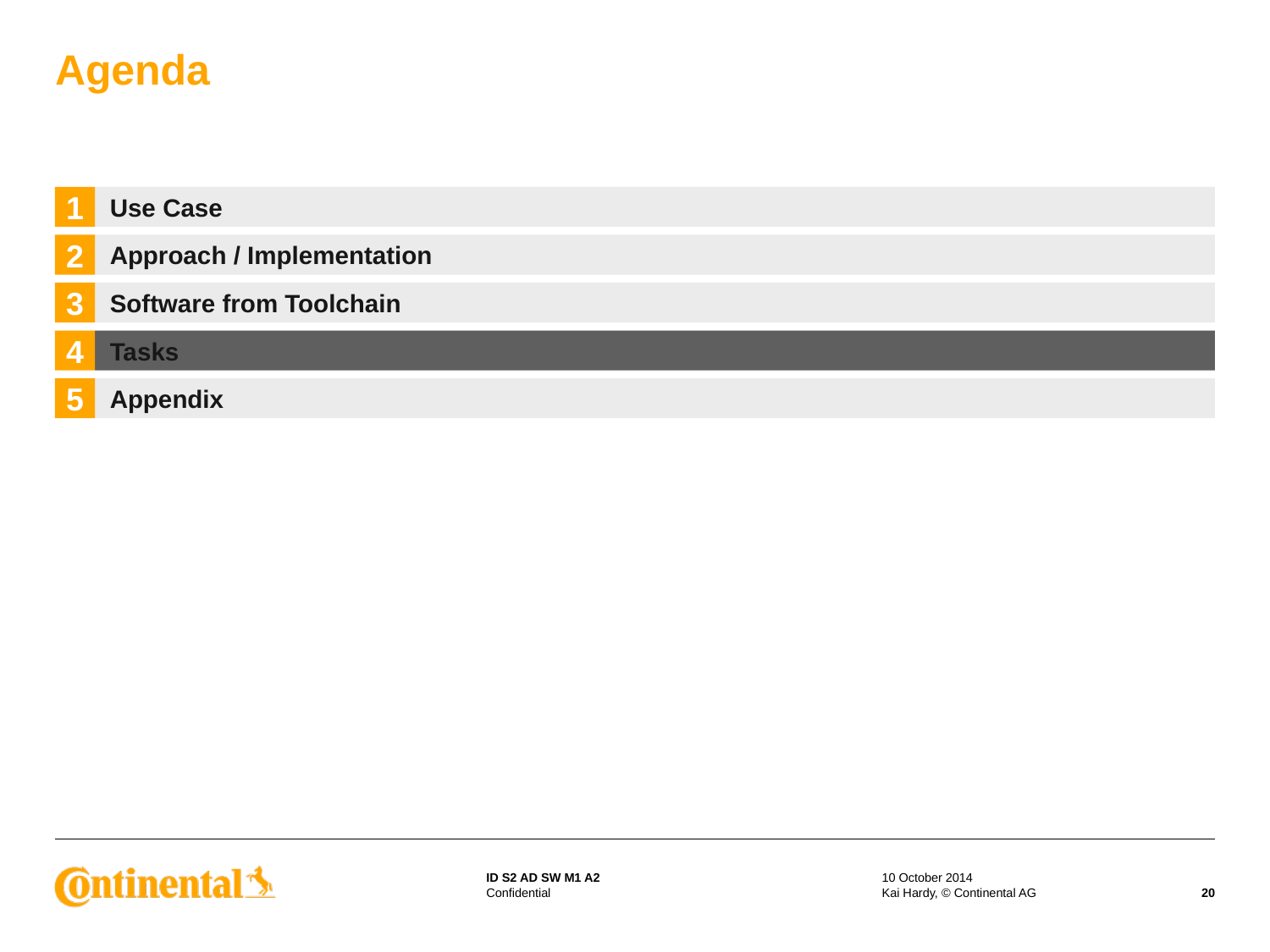

Agenda
1
Use Case
2
Approach / Implementation
3
Software from Toolchain
4
Tasks
5
Appendix
10 October 2014
Kai Hardy, © Continental AG
20